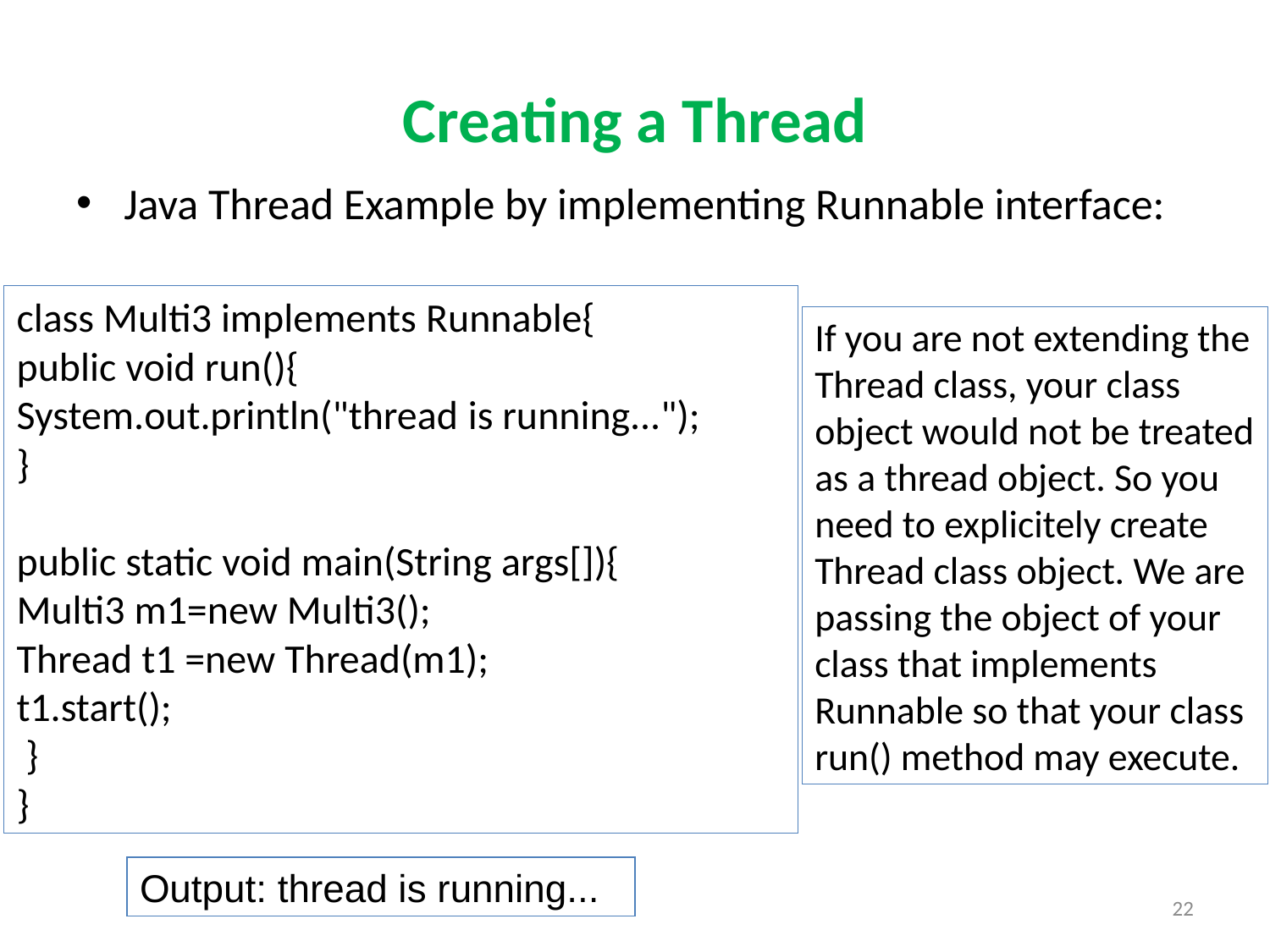

# Creating a Thread
Java Thread Example by implementing Runnable interface:

class Multi3 implements Runnable{
public void run(){
System.out.println("thread is running...");
}

public static void main(String args[]){
Multi3 m1=new Multi3();
Thread t1 =new Thread(m1);
t1.start();
 }
}
If you are not extending the Thread class, your class object would not be treated as a thread object. So you need to explicitely create Thread class object. We are passing the object of your class that implements Runnable so that your class run() method may execute.
Output: thread is running...
22